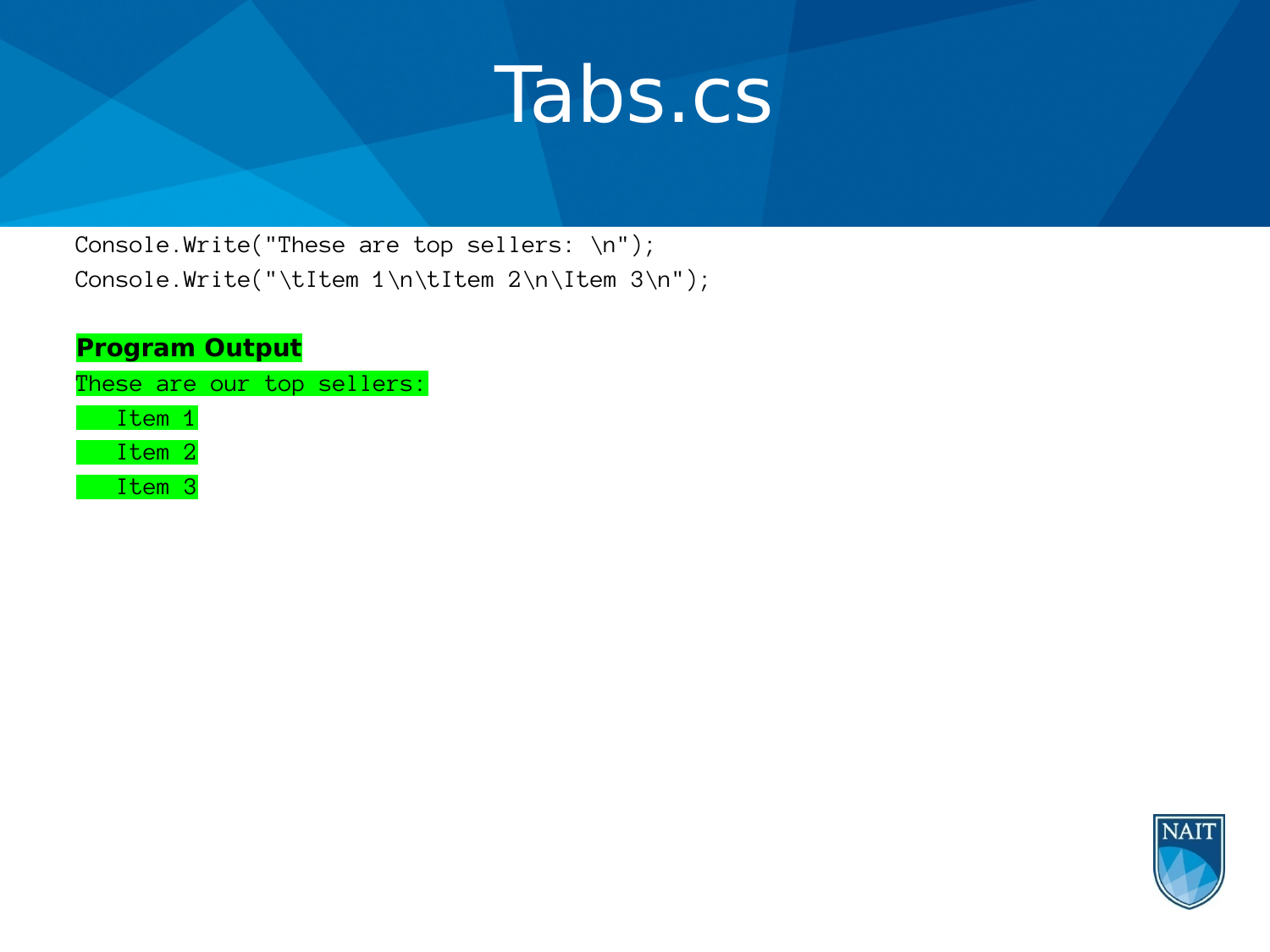

# Tabs.cs
Console.Write("These are top sellers: \n");
Console.Write("\tItem 1\n\tItem 2\n\Item 3\n");

Program Output
These are our top sellers:
   Item 1
   Item 2
   Item 3